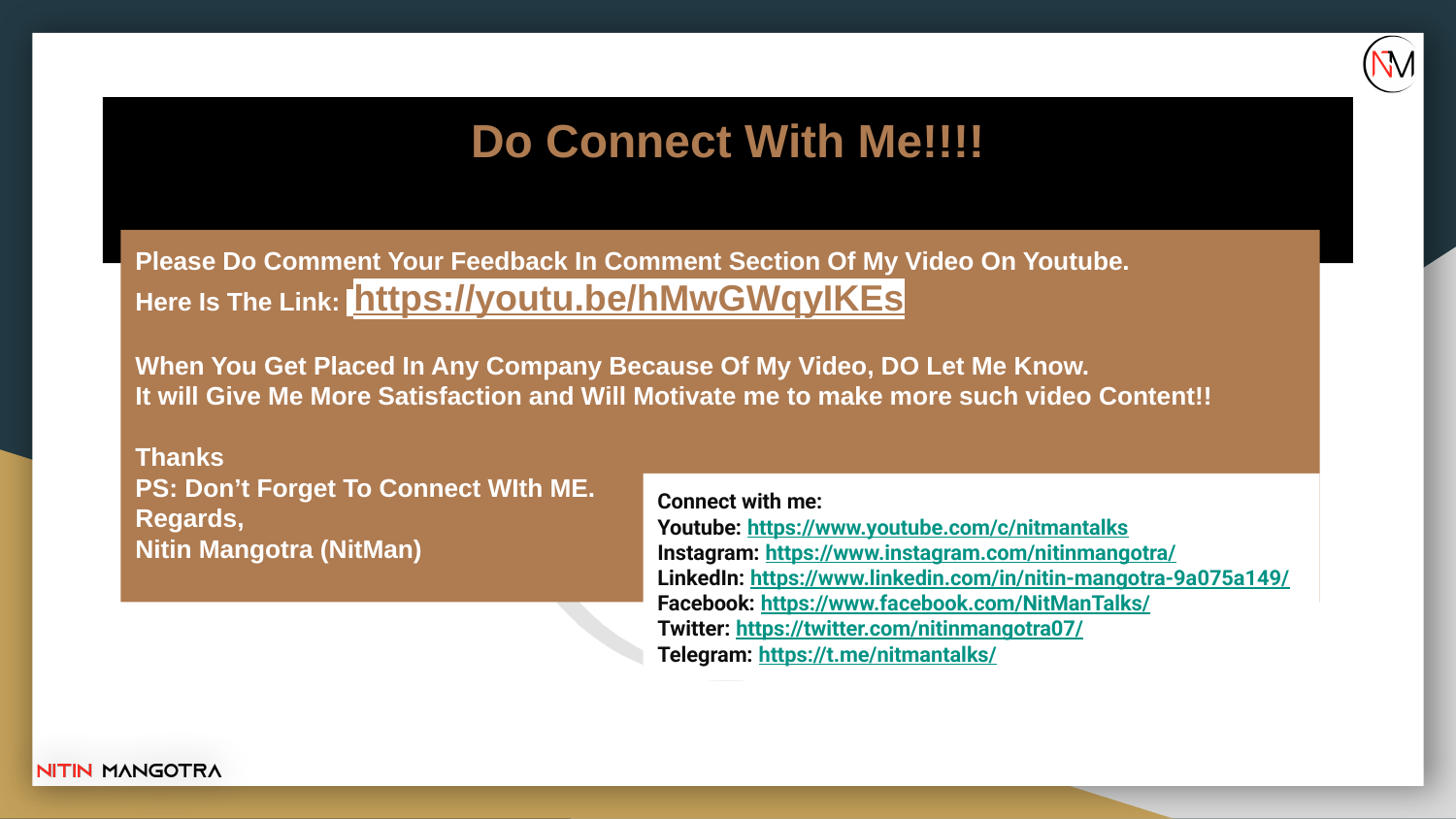

# Do Connect With Me!!!!
Please Do Comment Your Feedback In Comment Section Of My Video On Youtube.
Here Is The Link:  https://youtu.be/hMwGWqyIKEs

When You Get Placed In Any Company Because Of My Video, DO Let Me Know.
It will Give Me More Satisfaction and Will Motivate me to make more such video Content!!

Thanks
PS: Don’t Forget To Connect WIth ME.
Regards,
Nitin Mangotra (NitMan)
Connect with me:
Youtube: https://www.youtube.com/c/nitmantalks
Instagram: https://www.instagram.com/nitinmangotra/
LinkedIn: https://www.linkedin.com/in/nitin-mangotra-9a075a149/
Facebook: https://www.facebook.com/NitManTalks/
Twitter: https://twitter.com/nitinmangotra07/
Telegram: https://t.me/nitmantalks/